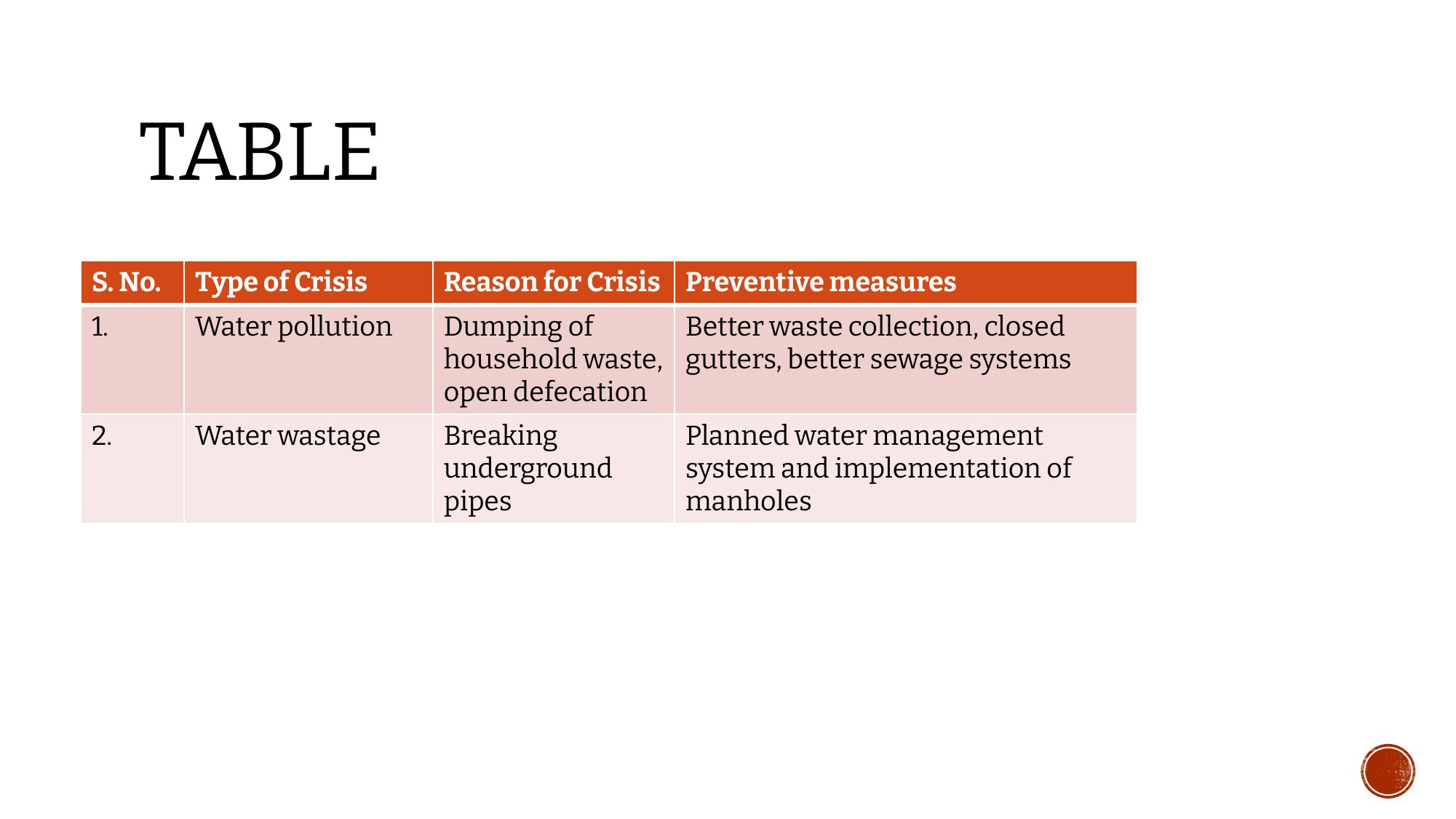

# Table
| S. No. | Type of Crisis | Reason for Crisis | Preventive measures |
| --- | --- | --- | --- |
| 1. | Water pollution | Dumping of household waste, open defecation | Better waste collection, closed gutters, better sewage systems |
| 2. | Water wastage | Breaking underground pipes | Planned water management system and implementation of manholes |